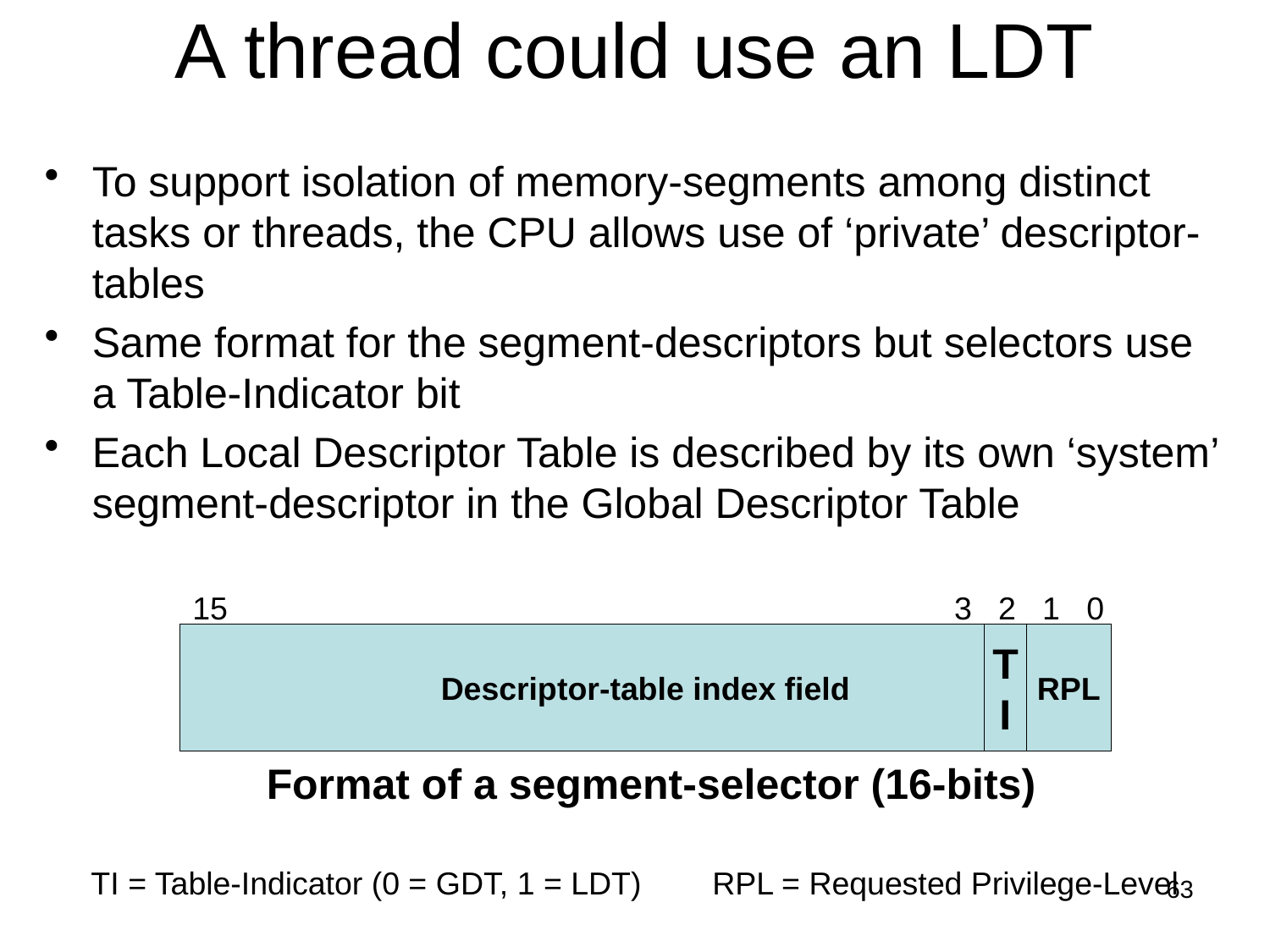

# A thread could use an LDT
To support isolation of memory-segments among distinct tasks or threads, the CPU allows use of ‘private’ descriptor-tables
Same format for the segment-descriptors but selectors use a Table-Indicator bit
Each Local Descriptor Table is described by its own ‘system’ segment-descriptor in the Global Descriptor Table

15
3   2   1   0
Descriptor-table index field
T
I
RPL
Format of a segment-selector (16-bits)
TI = Table-Indicator (0 = GDT, 1 = LDT)        RPL = Requested Privilege-Level
63